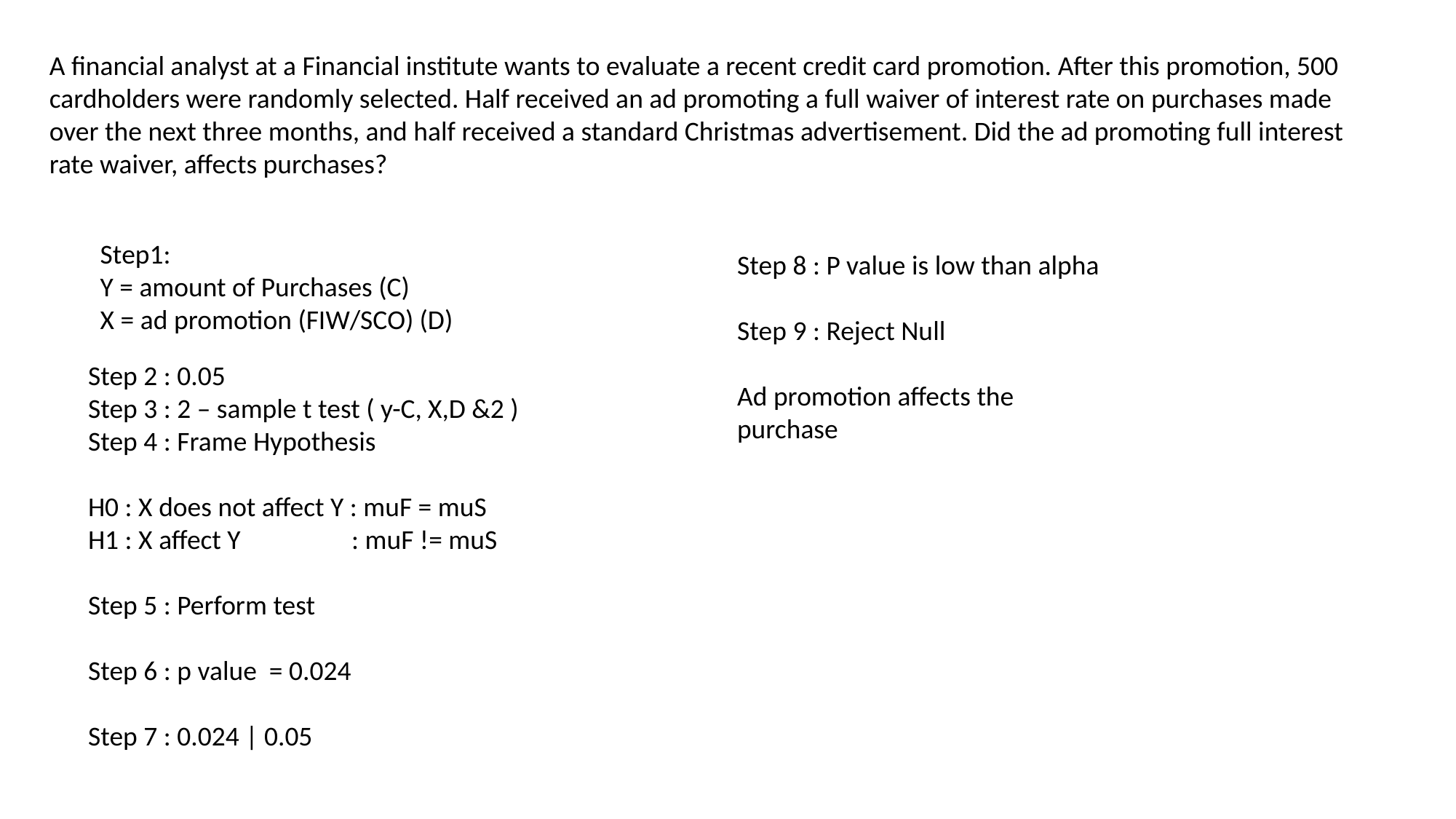

A financial analyst at a Financial institute wants to evaluate a recent credit card promotion. After this promotion, 500 cardholders were randomly selected. Half received an ad promoting a full waiver of interest rate on purchases made over the next three months, and half received a standard Christmas advertisement. Did the ad promoting full interest rate waiver, affects purchases?
Step1:
Y = amount of Purchases (C)
X = ad promotion (FIW/SCO) (D)
Step 8 : P value is low than alpha

Step 9 : Reject Null

Ad promotion affects the purchase
Step 2 : 0.05
Step 3 : 2 – sample t test ( y-C, X,D &2 )
Step 4 : Frame Hypothesis

H0 : X does not affect Y : muF = muS
H1 : X affect Y                  : muF != muS

Step 5 : Perform test

Step 6 : p value  = 0.024

Step 7 : 0.024 | 0.05